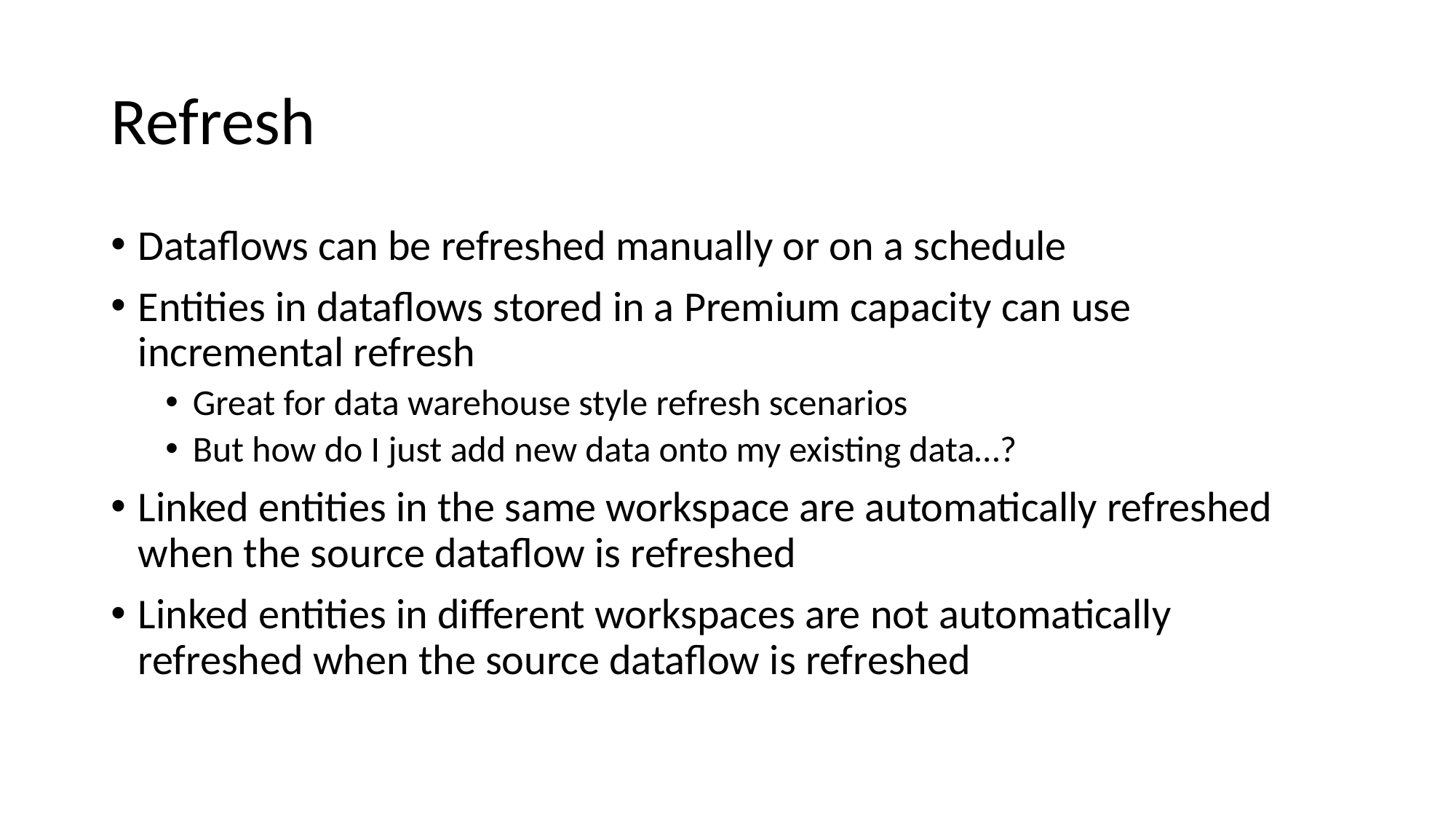

# Refresh
Dataflows can be refreshed manually or on a schedule
Entities in dataflows stored in a Premium capacity can use incremental refresh
Great for data warehouse style refresh scenarios
But how do I just add new data onto my existing data…?
Linked entities in the same workspace are automatically refreshed when the source dataflow is refreshed
Linked entities in different workspaces are not automatically refreshed when the source dataflow is refreshed